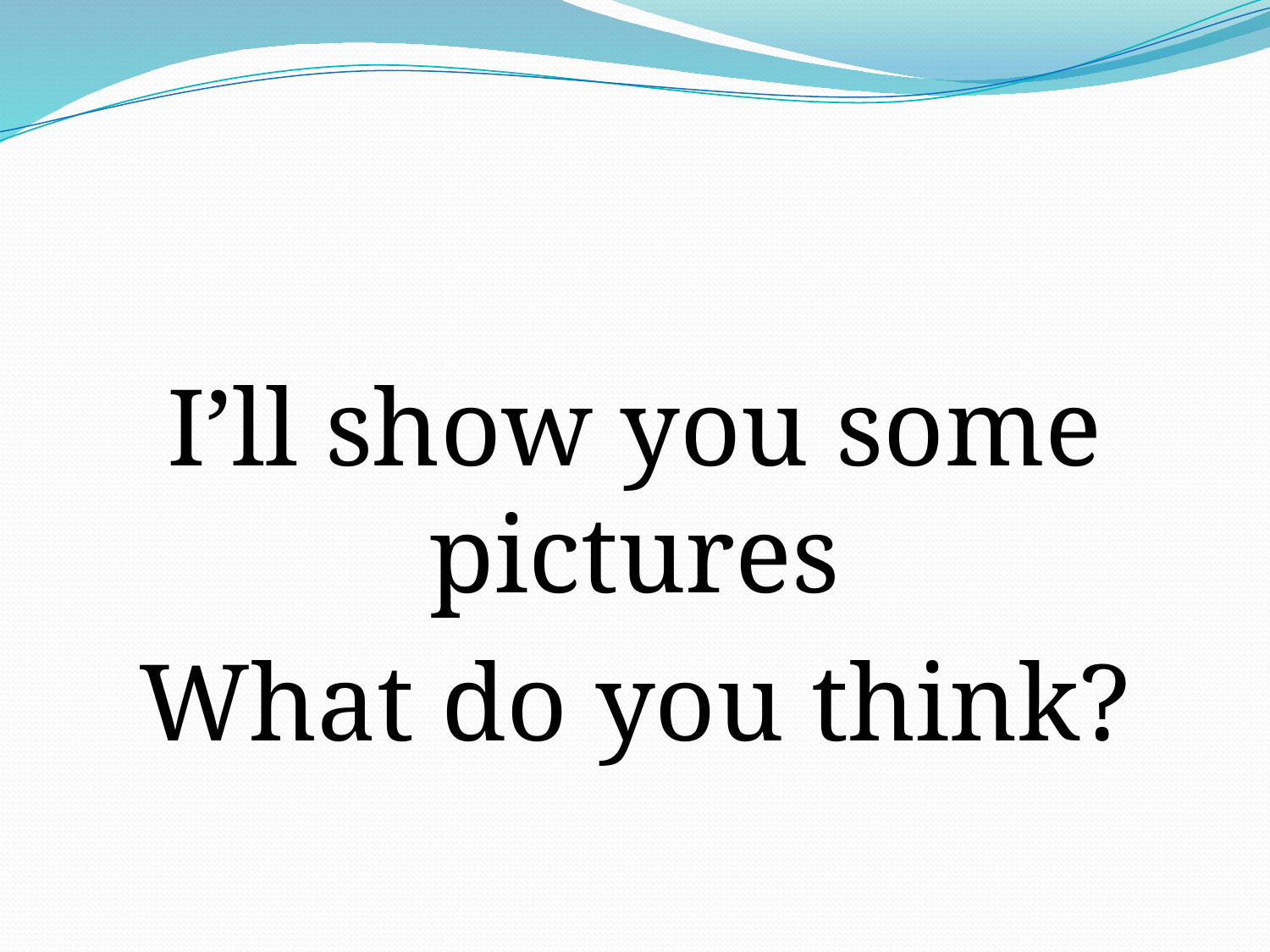

#

I’ll show you some pictures
What do you think?